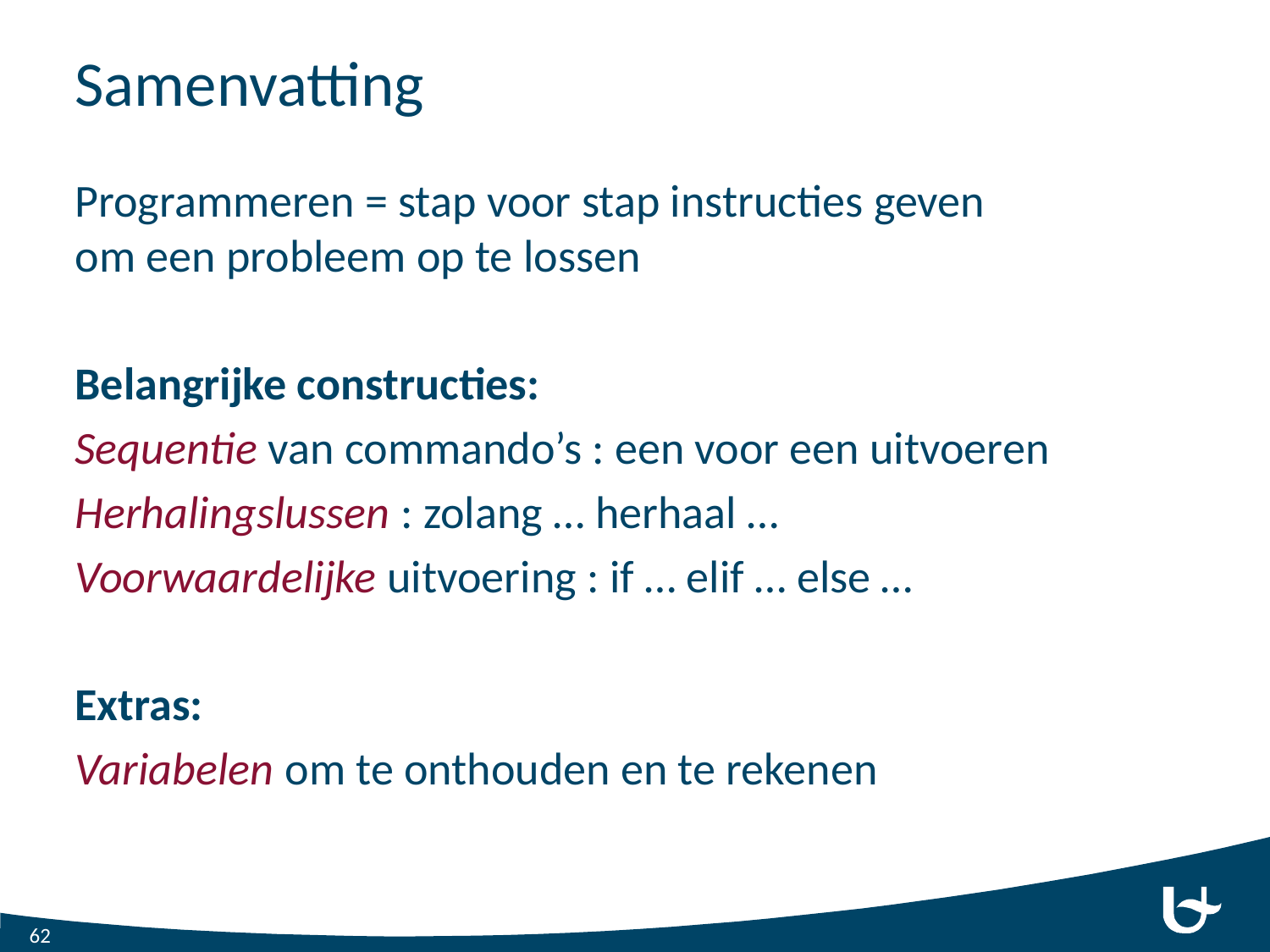

# Samenvatting
Programmeren = stap voor stap instructies geven
om een probleem op te lossen

Belangrijke constructies:
Sequentie van commando’s : een voor een uitvoeren
Herhalingslussen : zolang … herhaal …
Voorwaardelijke uitvoering : if … elif … else …

Extras:
Variabelen om te onthouden en te rekenen
62